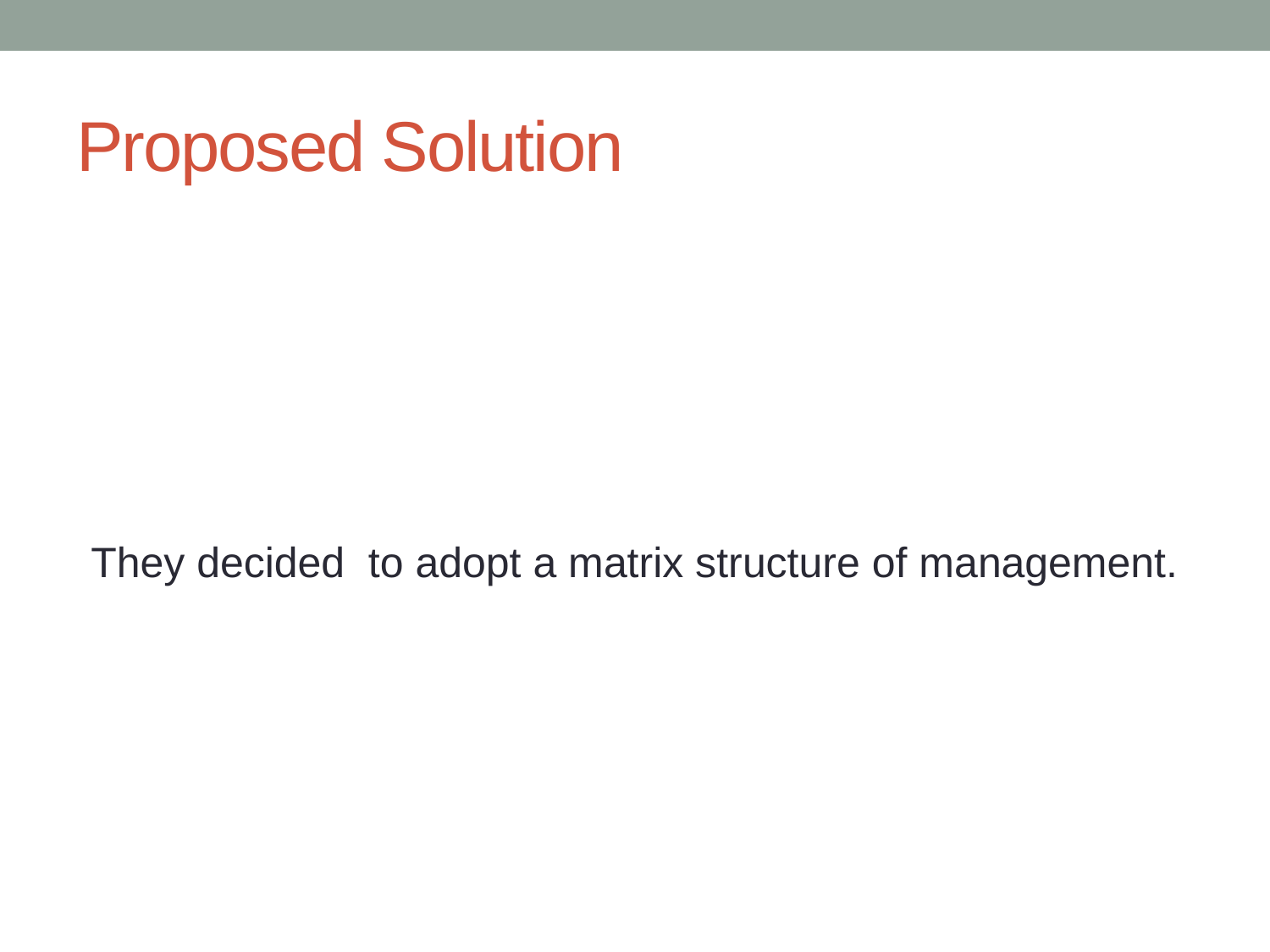

# Proposed Solution
They decided  to adopt a matrix structure of management.